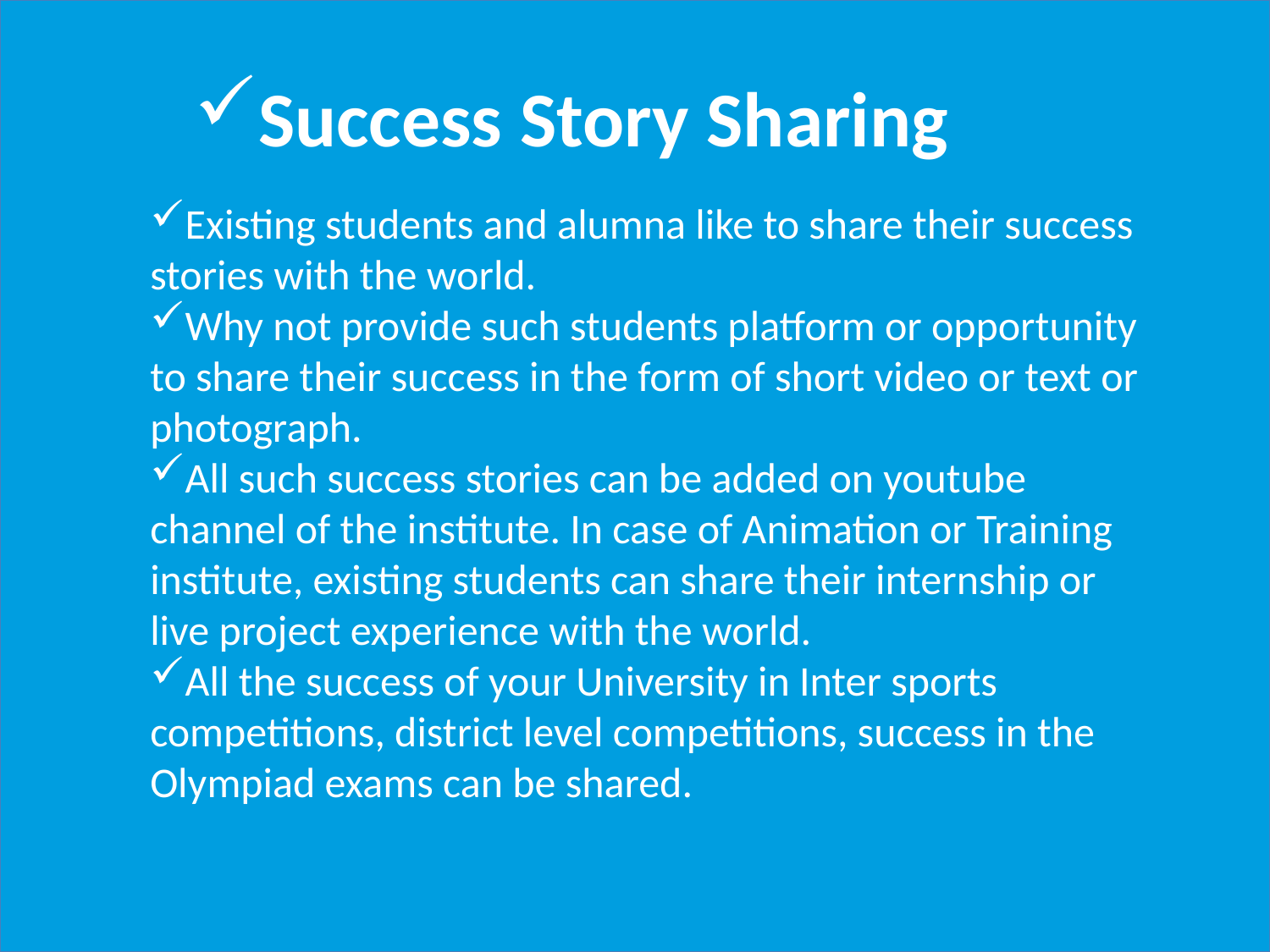

Success Story Sharing
Existing students and alumna like to share their success stories with the world.
Why not provide such students platform or opportunity to share their success in the form of short video or text or photograph.
All such success stories can be added on youtube channel of the institute. In case of Animation or Training institute, existing students can share their internship or live project experience with the world.
All the success of your University in Inter sports competitions, district level competitions, success in the Olympiad exams can be shared.